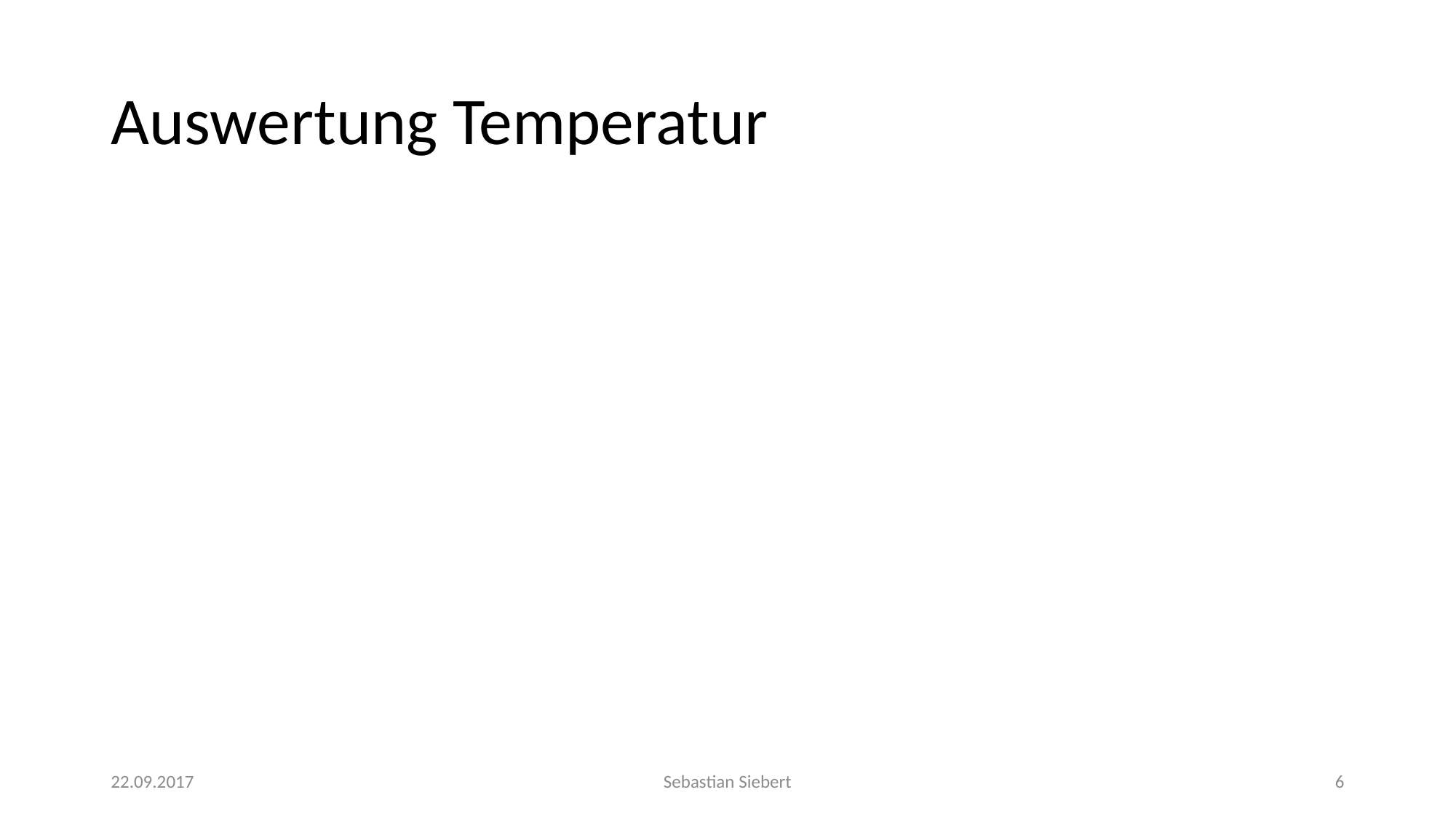

# Auswertung Temperatur

22.09.2017
Sebastian Siebert
6